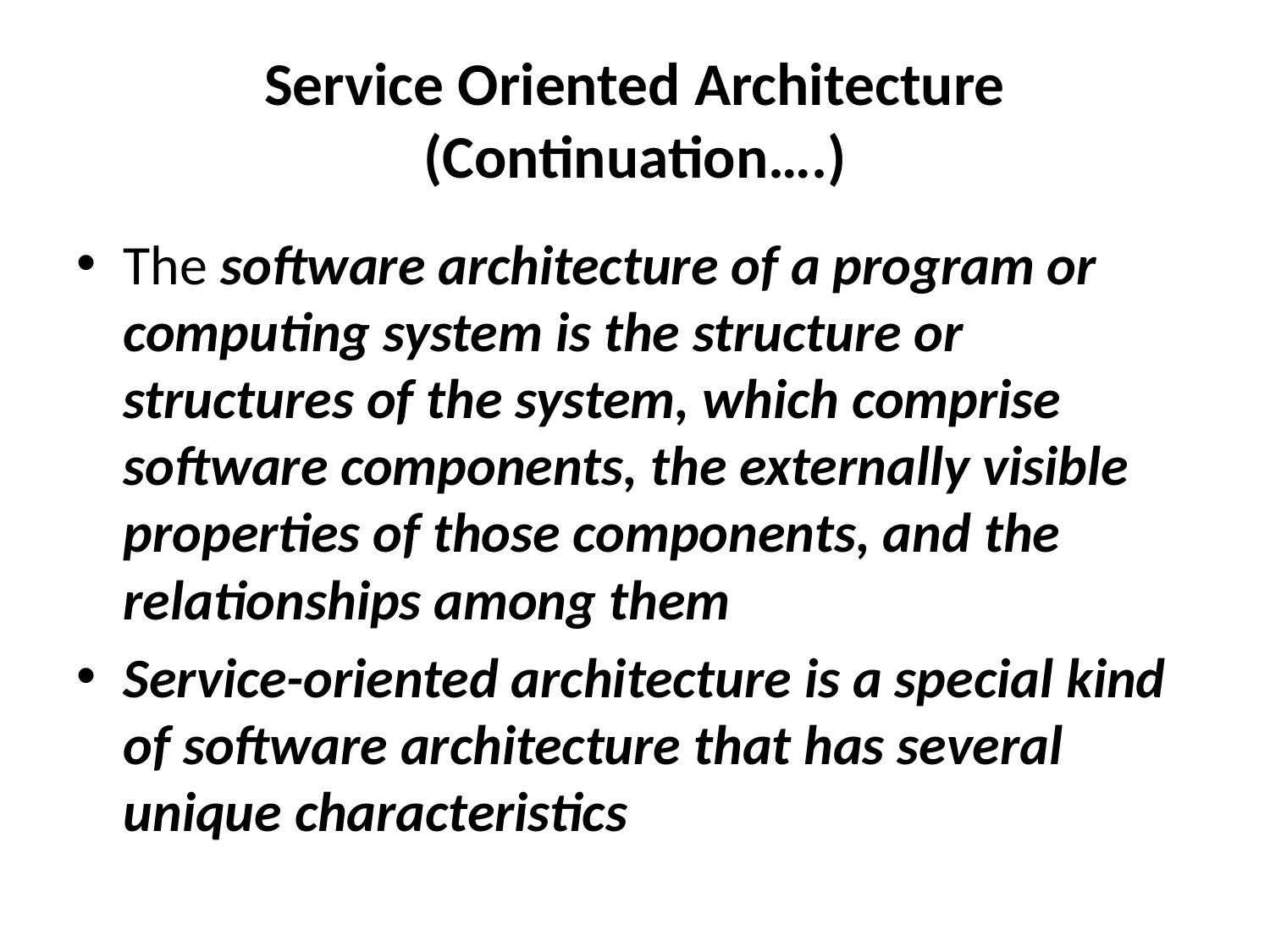

# Service Oriented Architecture (Continuation….)
The software architecture of a program or computing system is the structure or structures of the system, which comprise software components, the externally visible properties of those components, and the relationships among them
Service-oriented architecture is a special kind of software architecture that has several unique characteristics